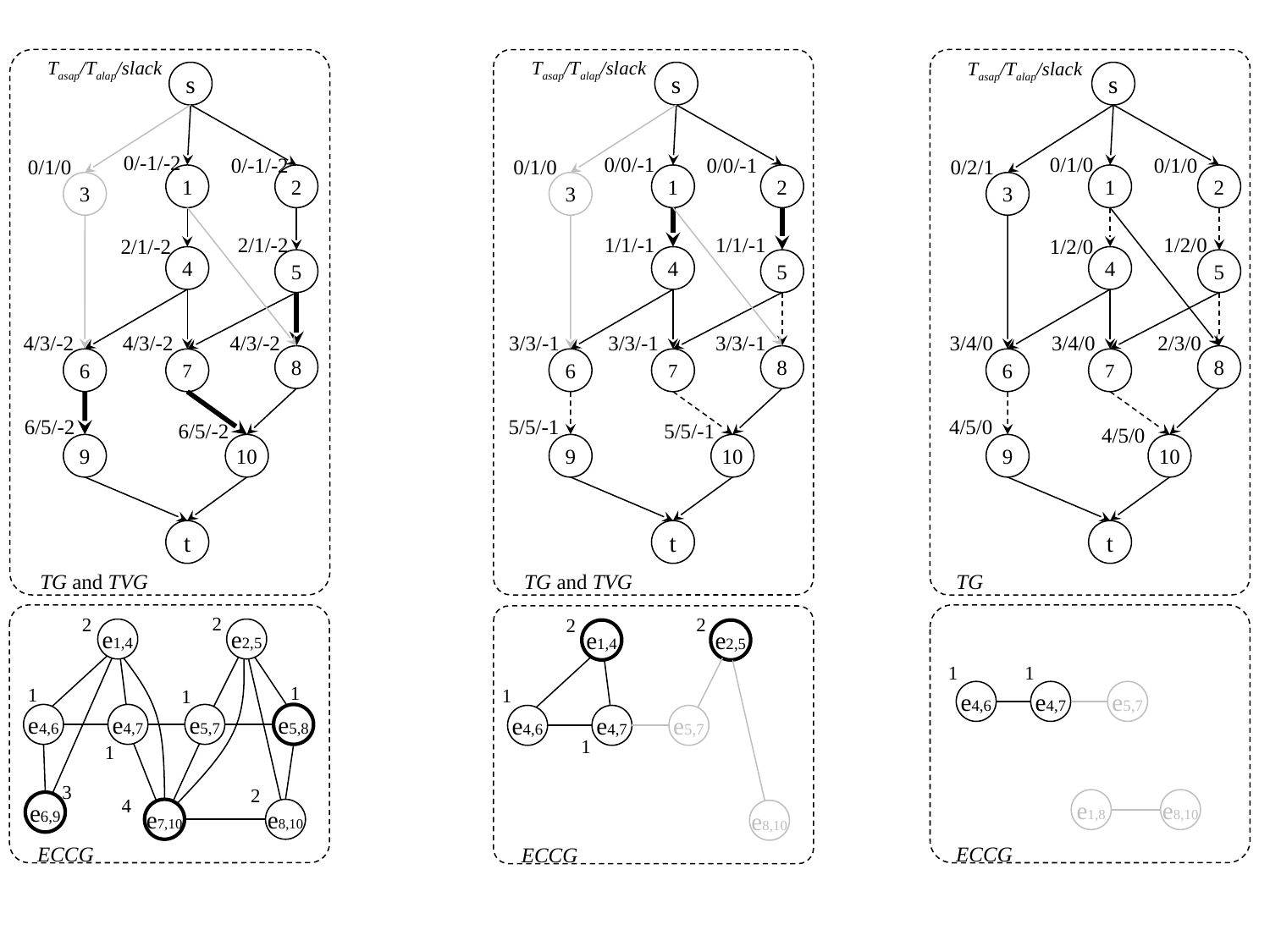

Tasap/Talap/slack
Tasap/Talap/slack

Tasap/Talap/slack
s
s
s
0/-1/-2
0/0/-1
0/1/0
0/-1/-2
0/0/-1
0/1/0
0/1/0
0/1/0
0/2/1
1
2
1
2
1
2
3
3
3
2/1/-2
1/1/-1
1/1/-1
1/2/0
2/1/-2
1/2/0
4
4
4
5
5
5
4/3/-2
3/3/-1
4/3/-2
4/3/-2
3/3/-1
3/3/-1
3/4/0
3/4/0
2/3/0
8
8
8
6
6
6
7
7
7
5/5/-1
4/5/0
6/5/-2
6/5/-2
5/5/-1
4/5/0
9
10
9
10
9
10
t
t
t
TG and TVG
TG and TVG
TG

2

2
2
2
e1,4
e2,5
e1,4
e2,5
1
1

1
1
1
1
e4,6
e4,7
e5,7
e4,6
e4,7
e5,7
e5,8
e4,6
e4,7
e5,7
1
1

3
2
4
e1,8
e8,10
e6,9
e7,10
e8,10
e8,10
ECCG
ECCG
ECCG